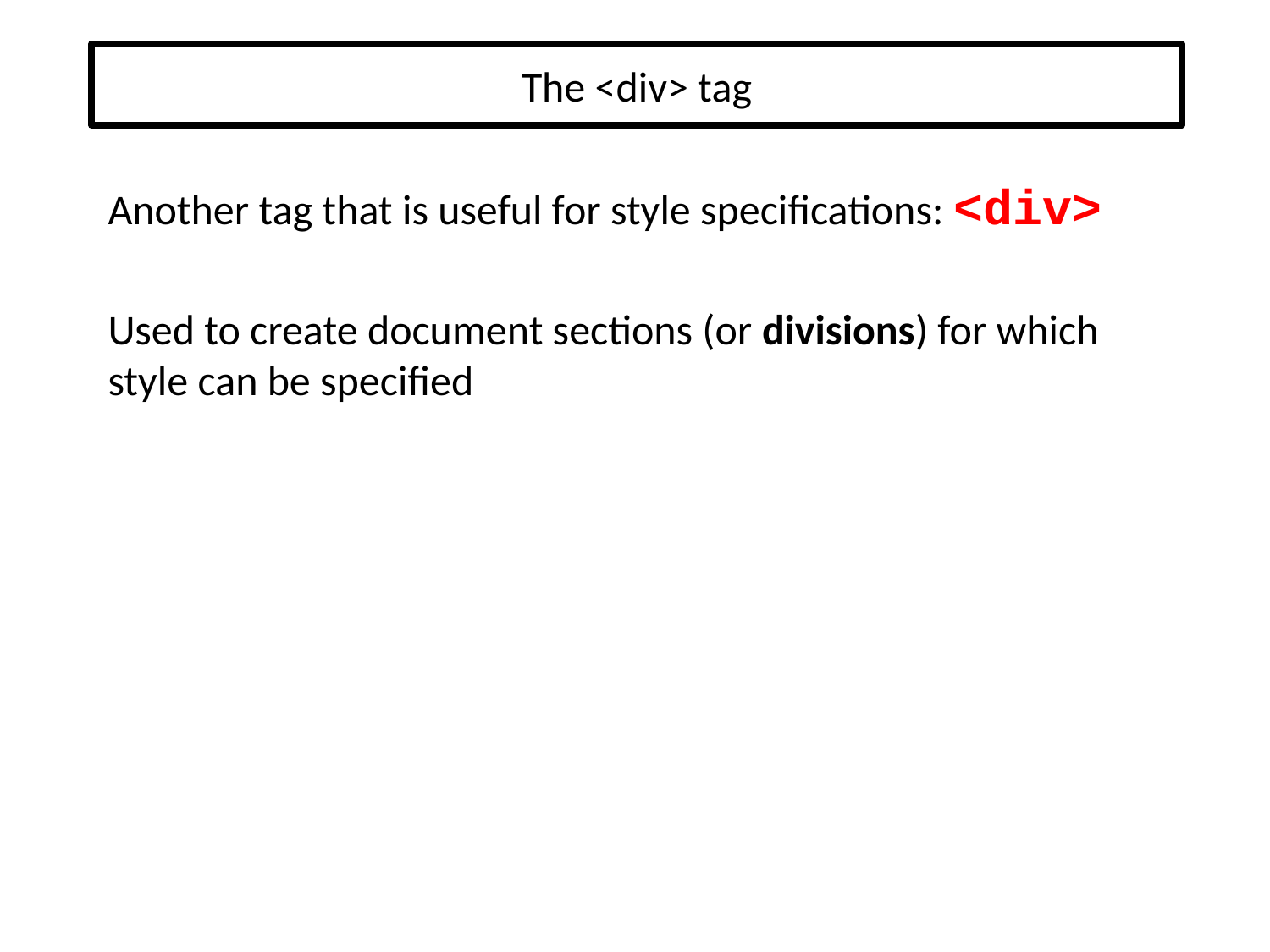

# The <div> tag

Another tag that is useful for style specifications: <div>

Used to create document sections (or divisions) for which style can be specified